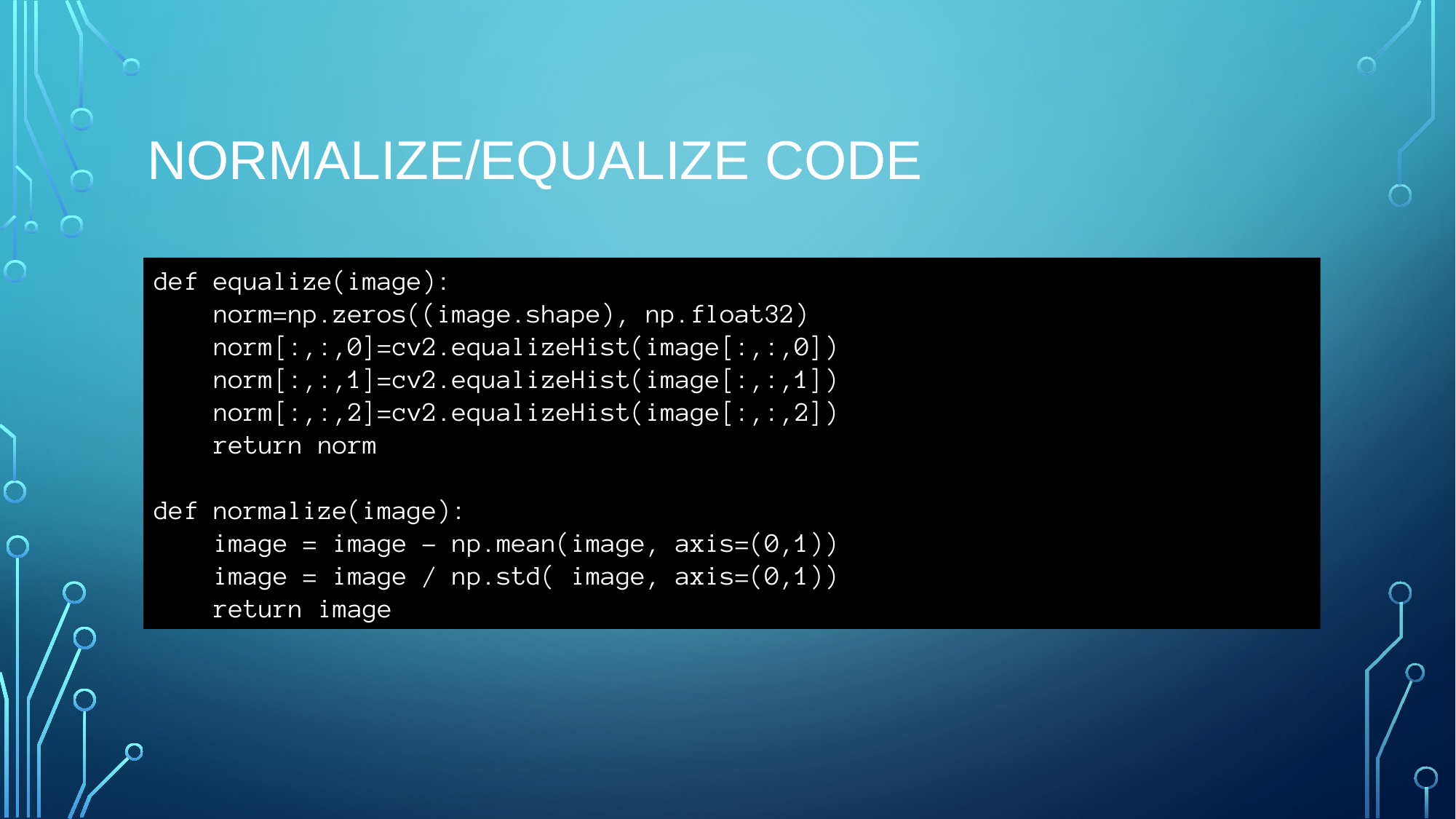

# Normalize/equalize code
def equalize(image):
    norm=np.zeros((image.shape), np.float32)
    norm[:,:,0]=cv2.equalizeHist(image[:,:,0])
    norm[:,:,1]=cv2.equalizeHist(image[:,:,1])
    norm[:,:,2]=cv2.equalizeHist(image[:,:,2])
    return norm

def normalize(image):
    image = image - np.mean(image, axis=(0,1))
    image = image / np.std( image, axis=(0,1))
    return image